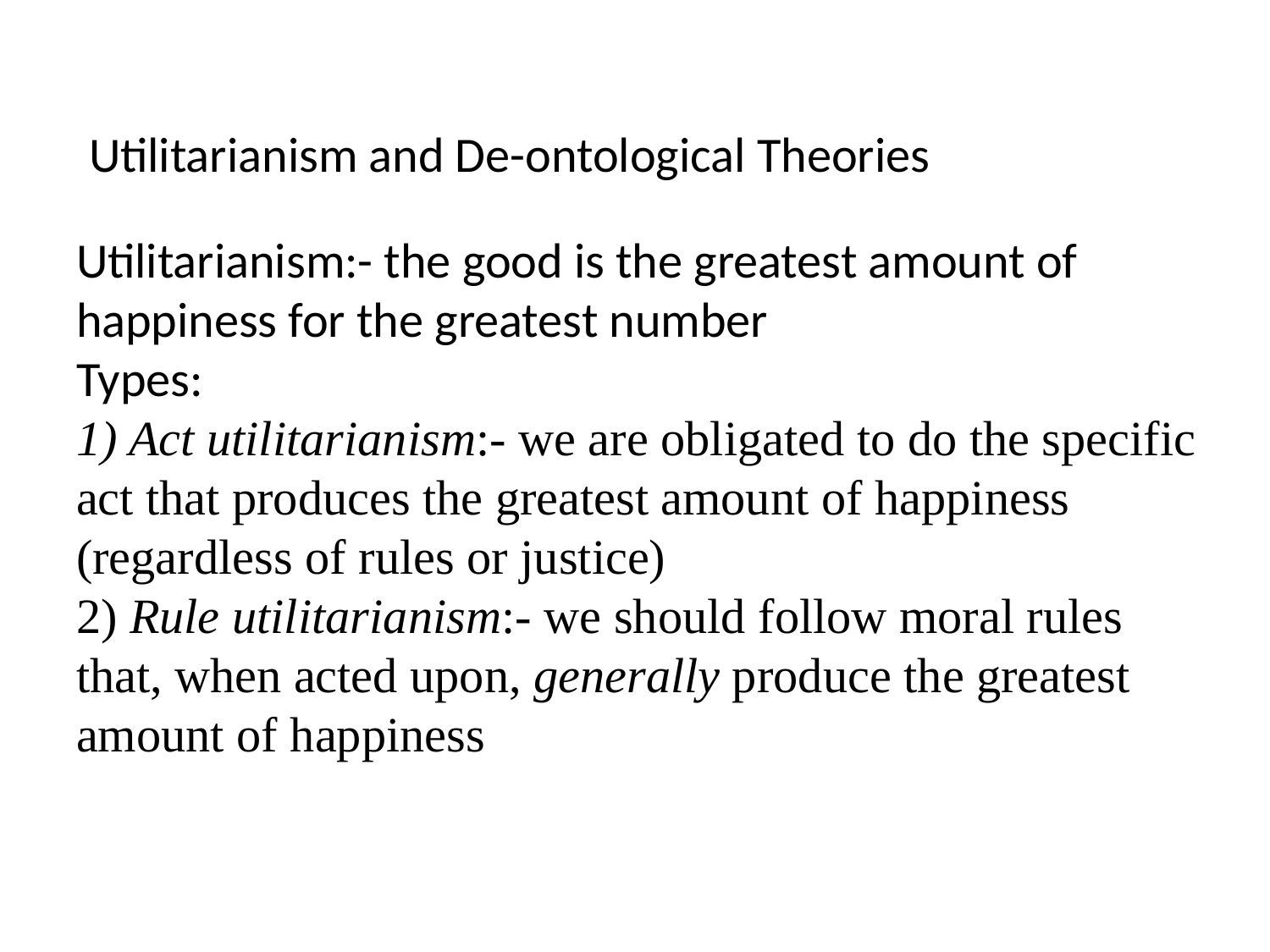

Utilitarianism and De-ontological Theories
Utilitarianism:- the good is the greatest amount of happiness for the greatest number
Types:
1) Act utilitarianism:- we are obligated to do the specific act that produces the greatest amount of happiness (regardless of rules or justice)
2) Rule utilitarianism:- we should follow moral rules that, when acted upon, generally produce the greatest amount of happiness